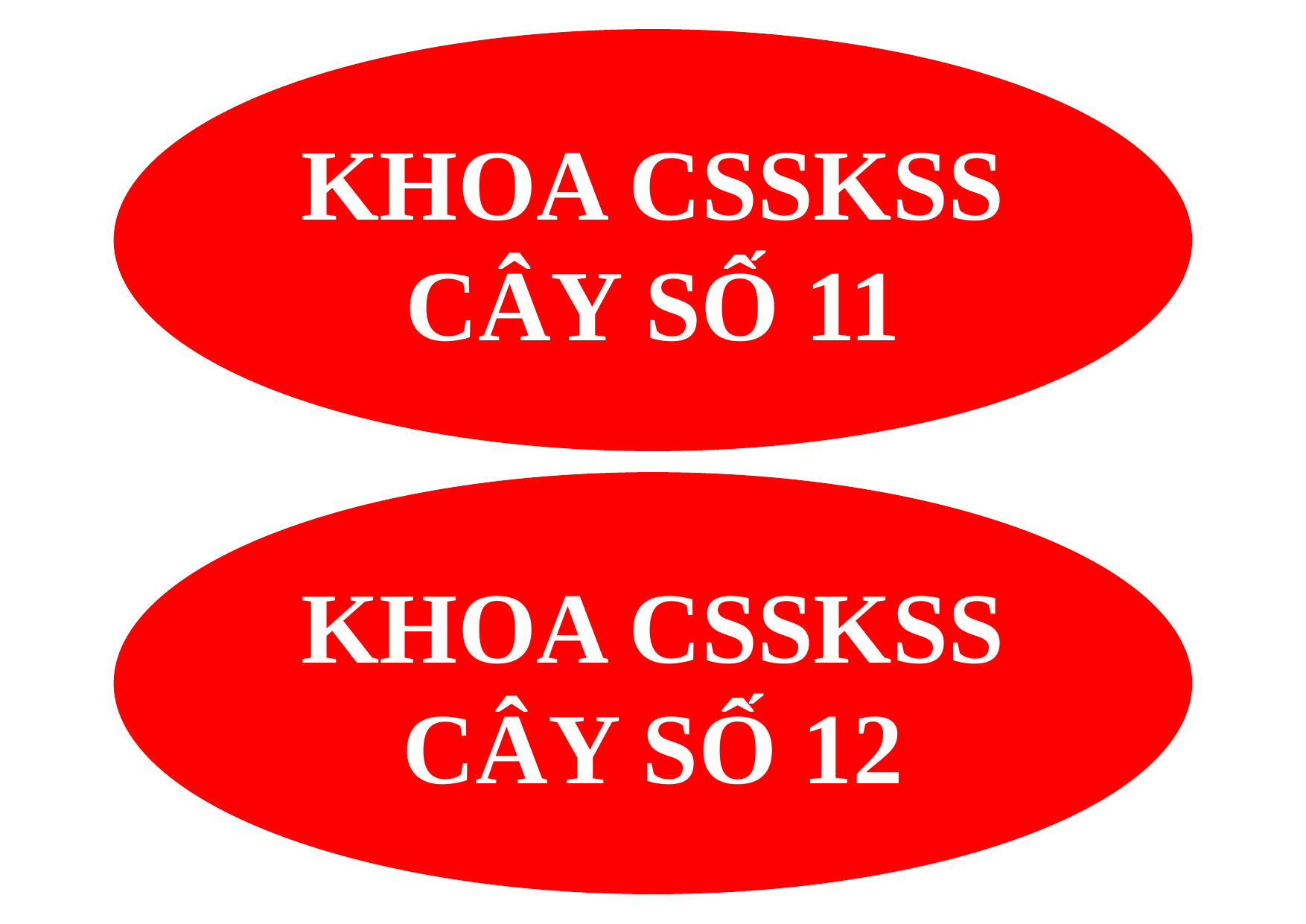

KHOA CSSKSS
CÂY SỐ 11
KHOA CSSKSS
CÂY SỐ 12